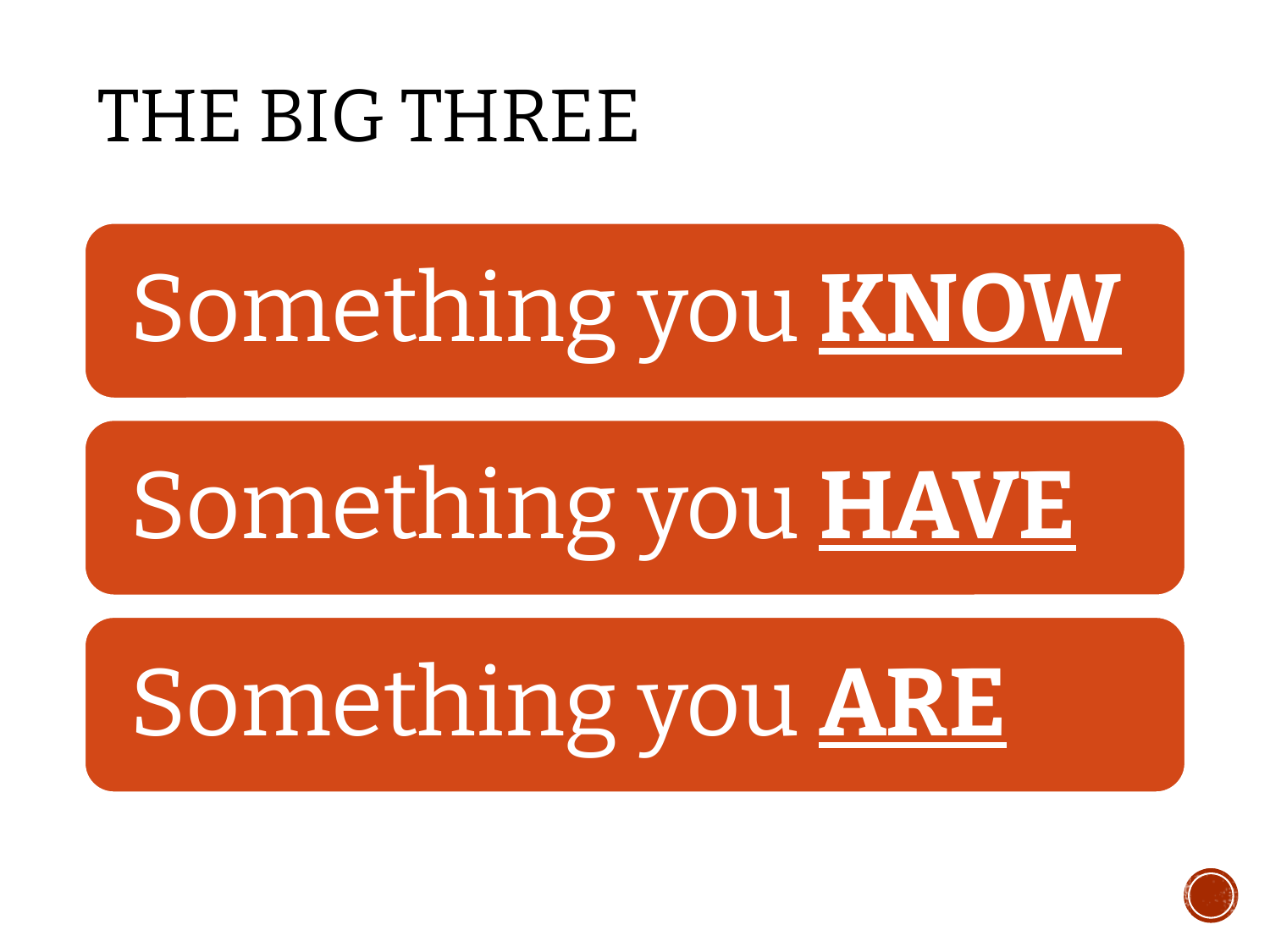

# The Big Three
Something you KNOW
Something you HAVE
Something you ARE